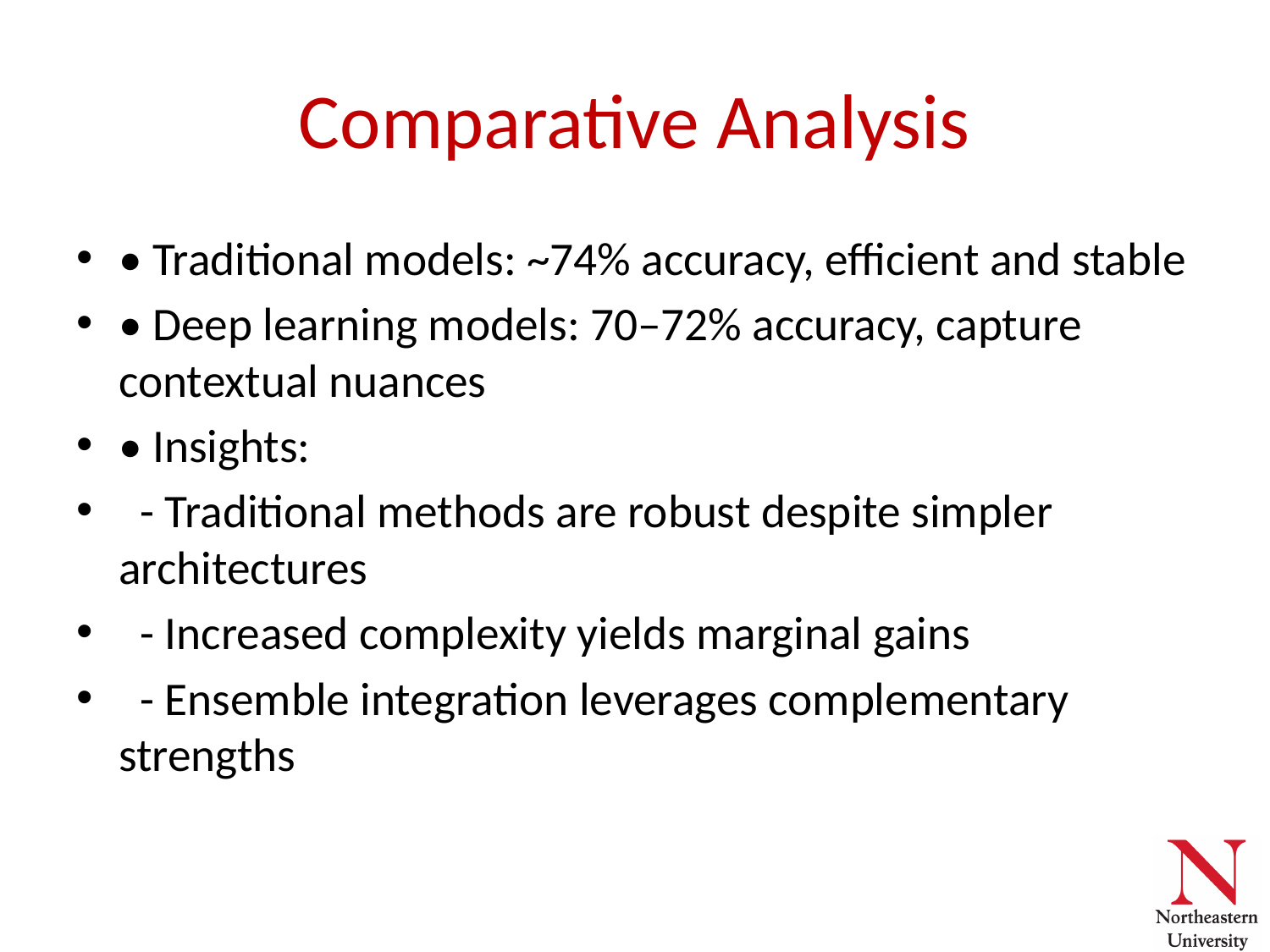

# Comparative Analysis
• Traditional models: ~74% accuracy, efficient and stable
• Deep learning models: 70–72% accuracy, capture contextual nuances
• Insights:
  - Traditional methods are robust despite simpler architectures
  - Increased complexity yields marginal gains
  - Ensemble integration leverages complementary strengths